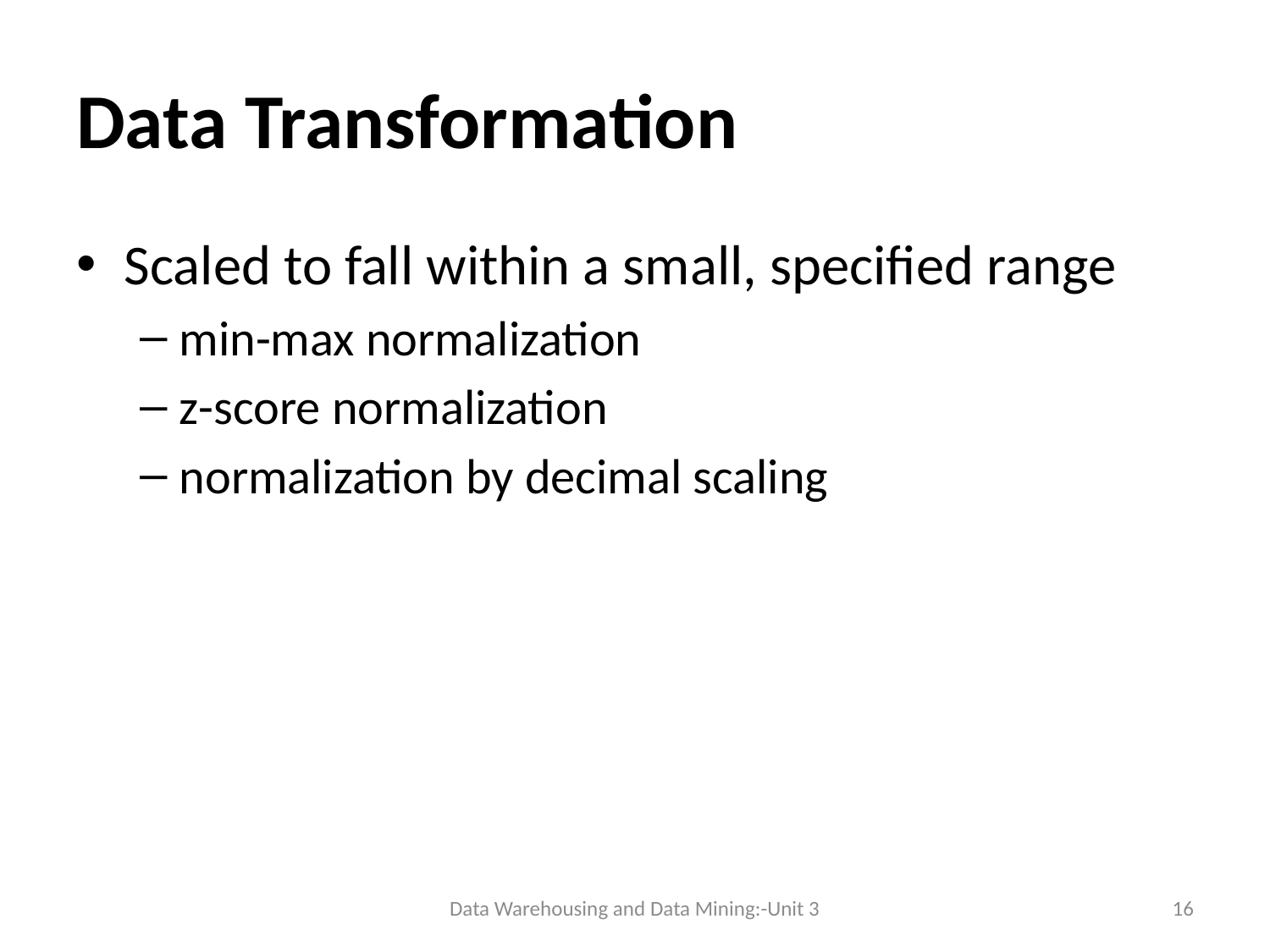

# Data Transformation
Scaled to fall within a small, specified range
min-max normalization
z-score normalization
normalization by decimal scaling
Data Warehousing and Data Mining:-Unit 3
16